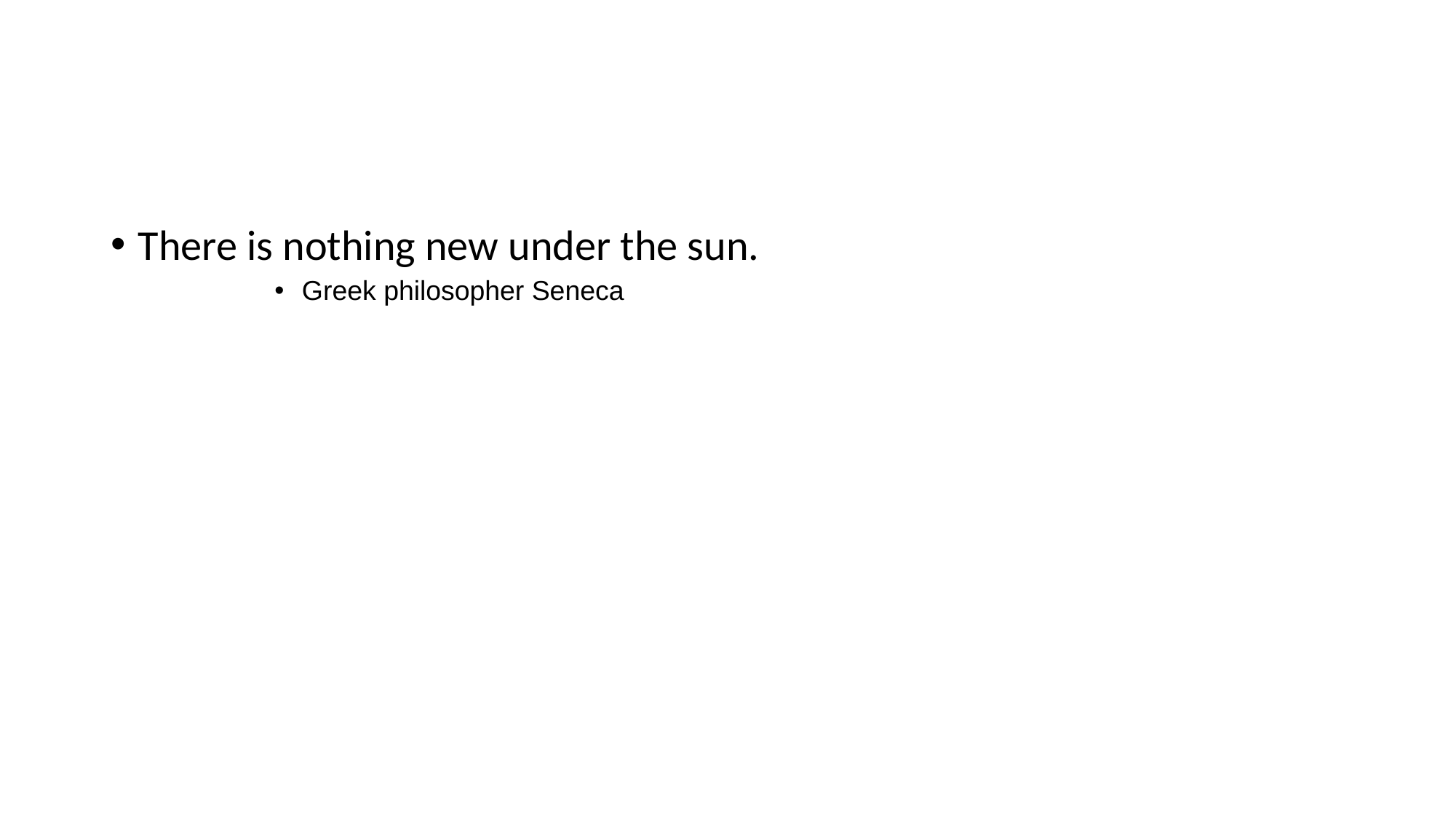

#
There is nothing new under the sun.
Greek philosopher Seneca